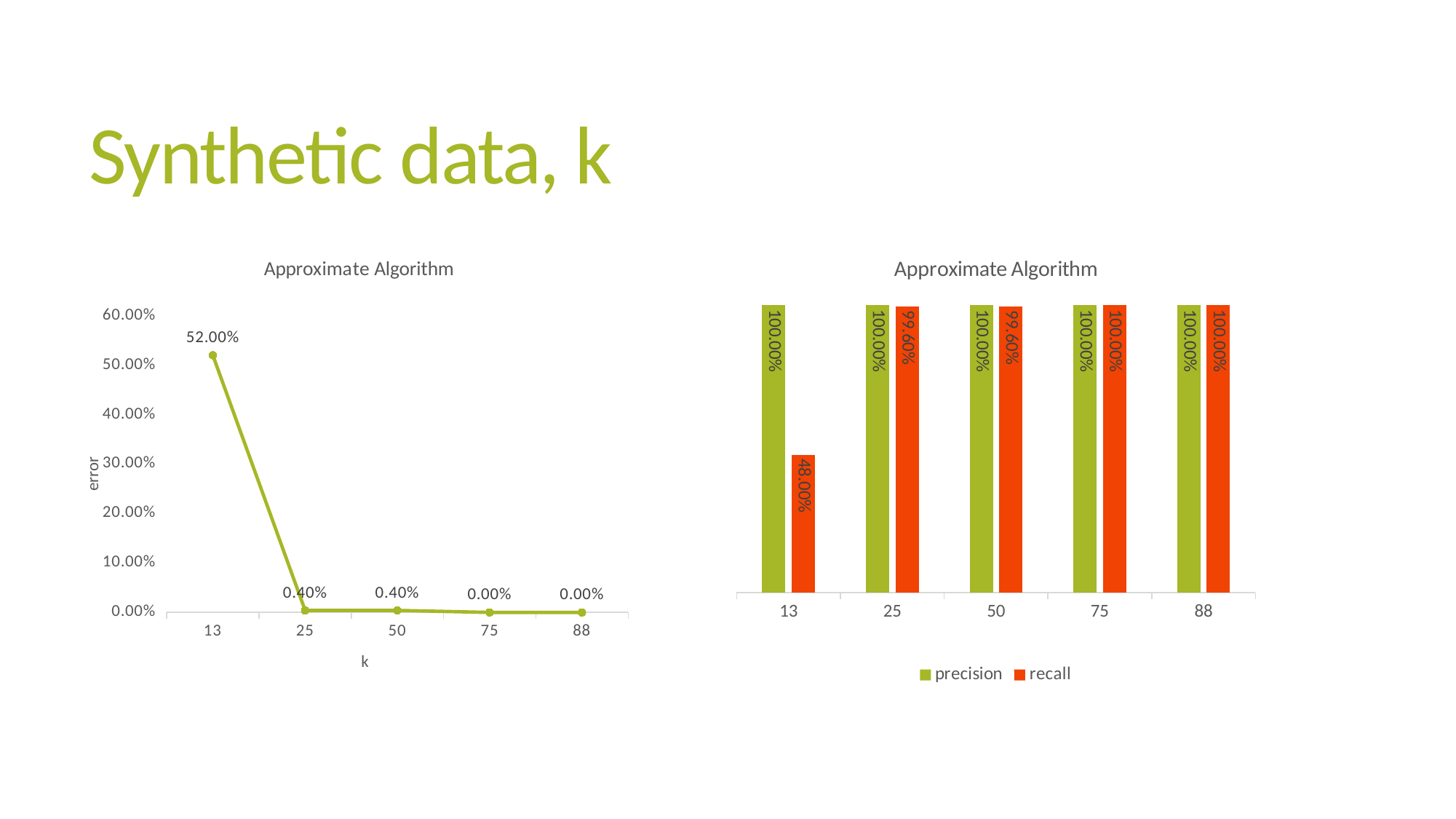

# Synthetic data, k

### Chart: Approximate Algorithm

| Category | error |
|---|---|
| 13 | 0.52 |
| 25 | 0.004 |
| 50 | 0.004 |
| 75 | 0.0 |
| 88 | 0.0 |

### Chart: Approximate Algorithm

| Category | precision | recall |
|---|---|---|
| 13 | 1.0 | 0.48 |
| 25 | 1.0 | 0.996 |
| 50 | 1.0 | 0.996 |
| 75 | 1.0 | 1.0 |
| 88 | 1.0 | 1.0 |